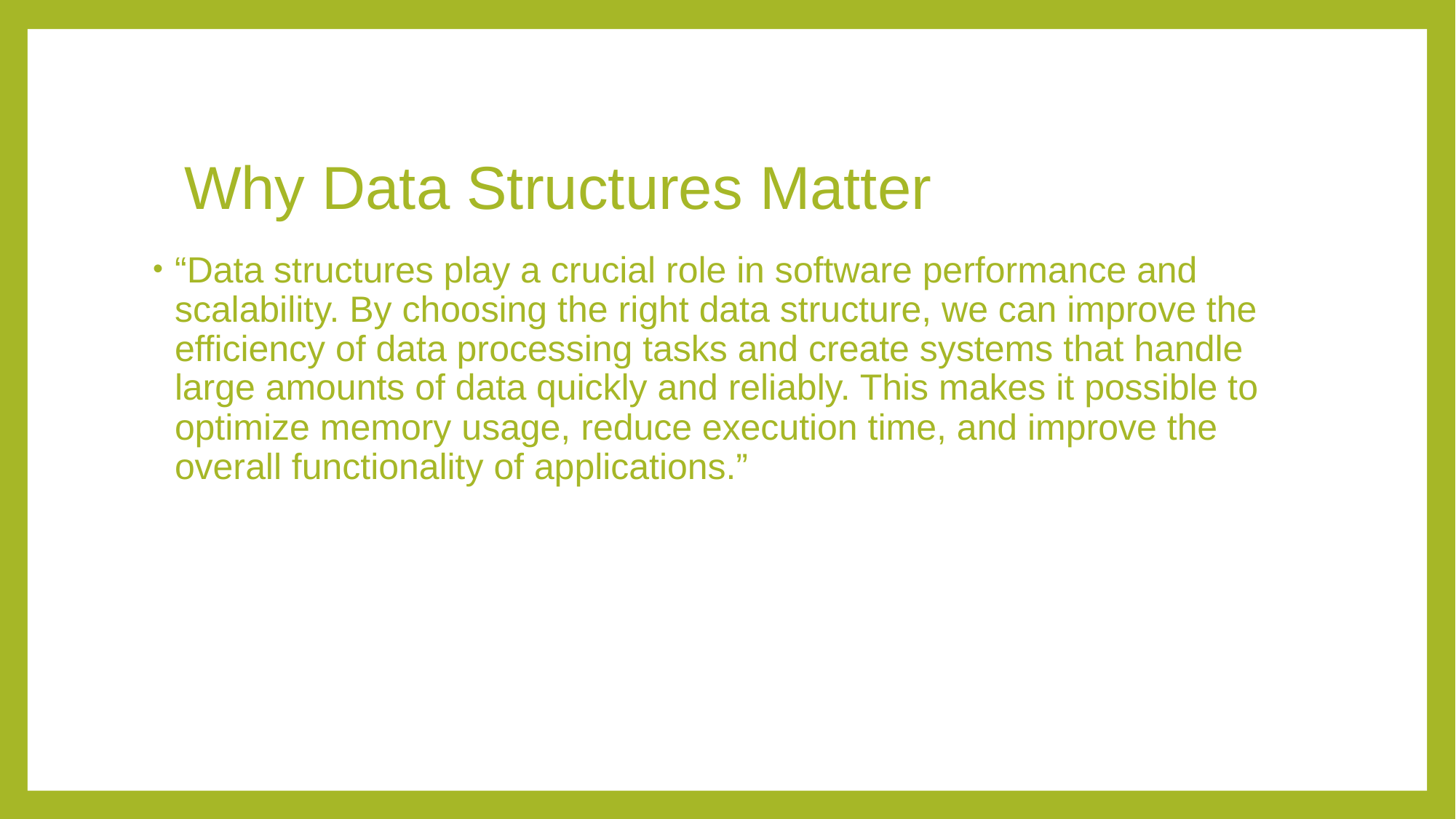

# Why Data Structures Matter
“Data structures play a crucial role in software performance and scalability. By choosing the right data structure, we can improve the efficiency of data processing tasks and create systems that handle large amounts of data quickly and reliably. This makes it possible to optimize memory usage, reduce execution time, and improve the overall functionality of applications.”